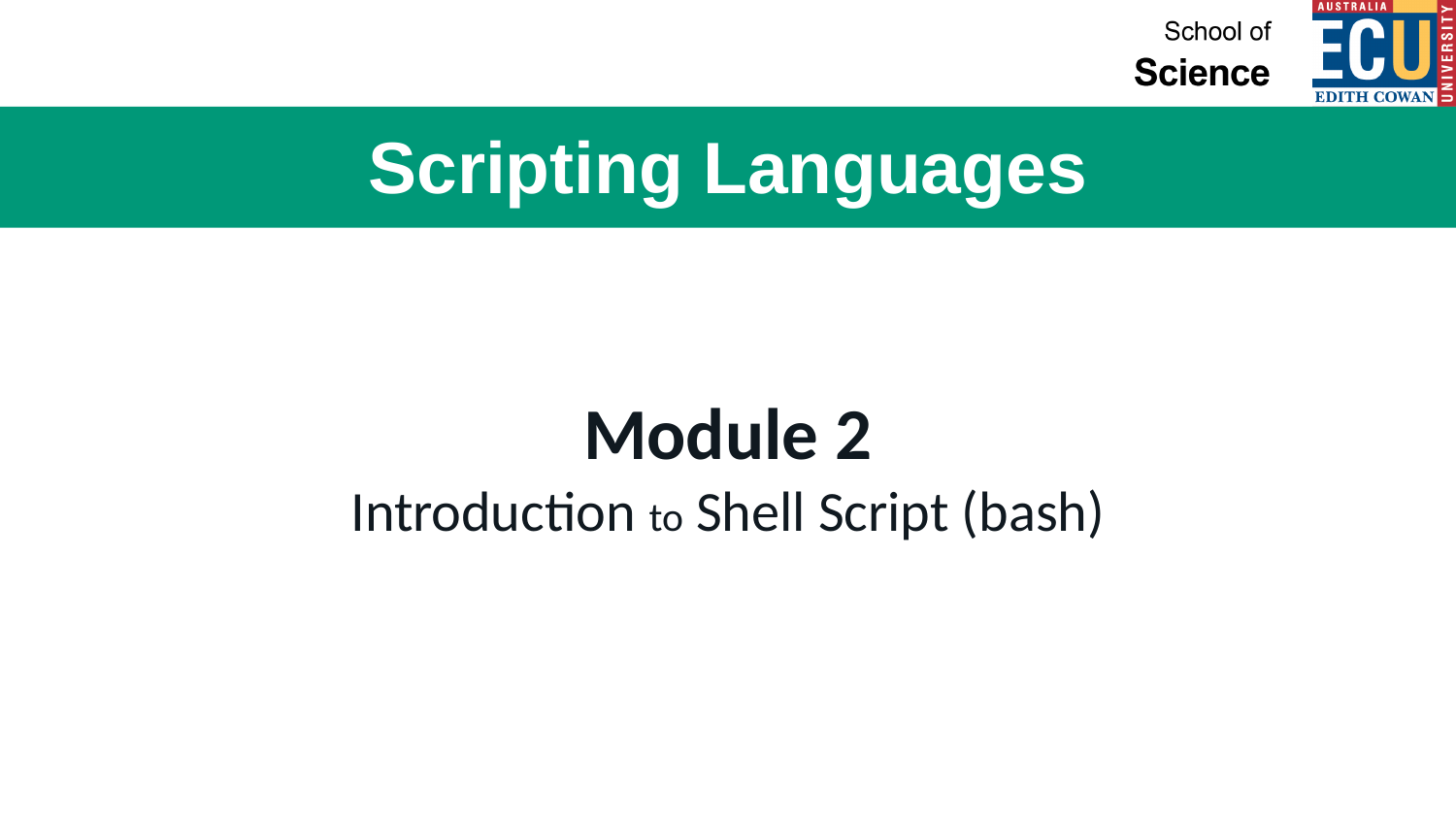

# Scripting Languages
Module 2
Introduction to Shell Script (bash)